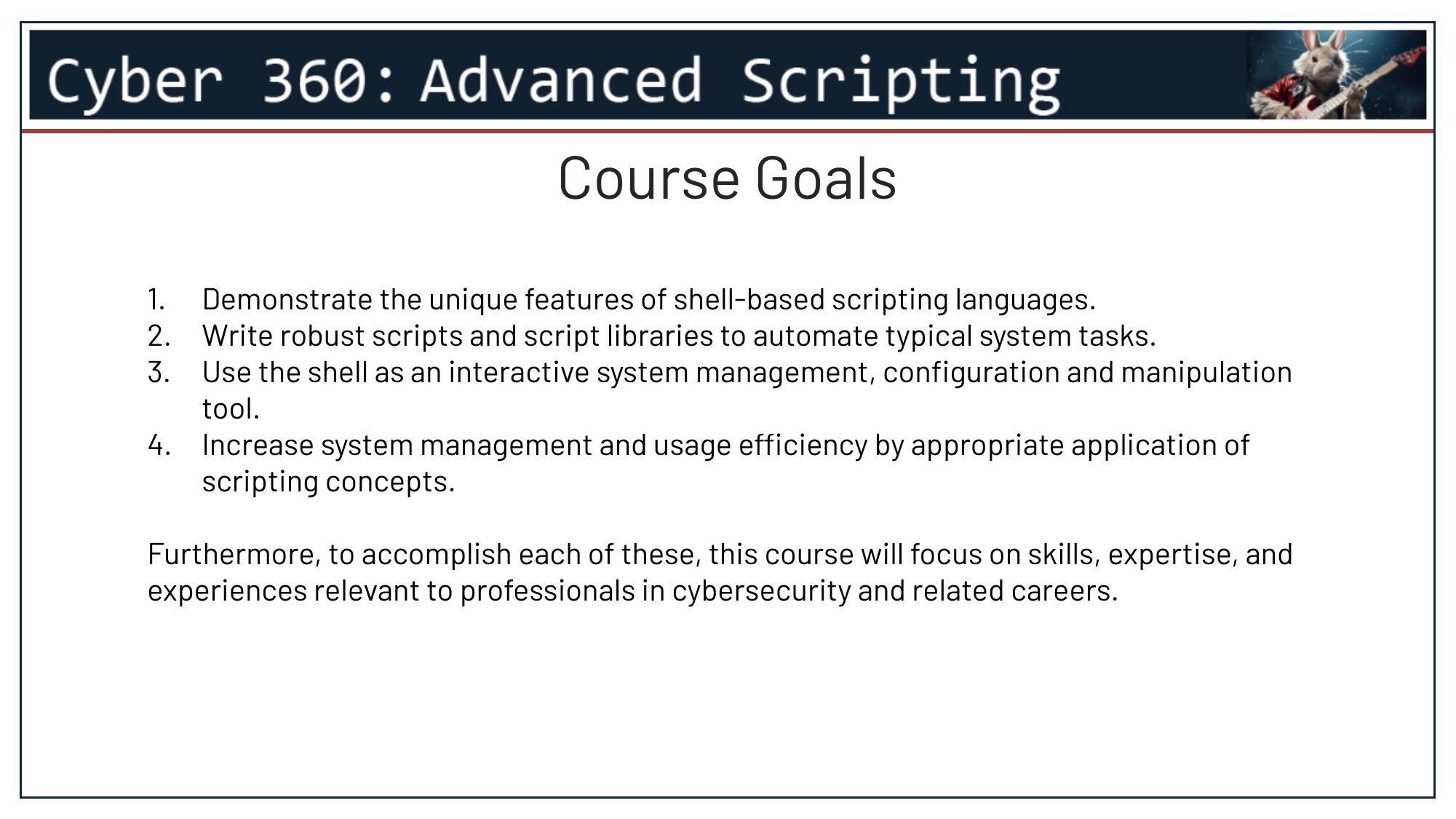

Course Goals
Demonstrate the unique features of shell-based scripting languages.
Write robust scripts and script libraries to automate typical system tasks.
Use the shell as an interactive system management, configuration and manipulation tool.
Increase system management and usage efficiency by appropriate application of scripting concepts.

Furthermore, to accomplish each of these, this course will focus on skills, expertise, and experiences relevant to professionals in cybersecurity and related careers.